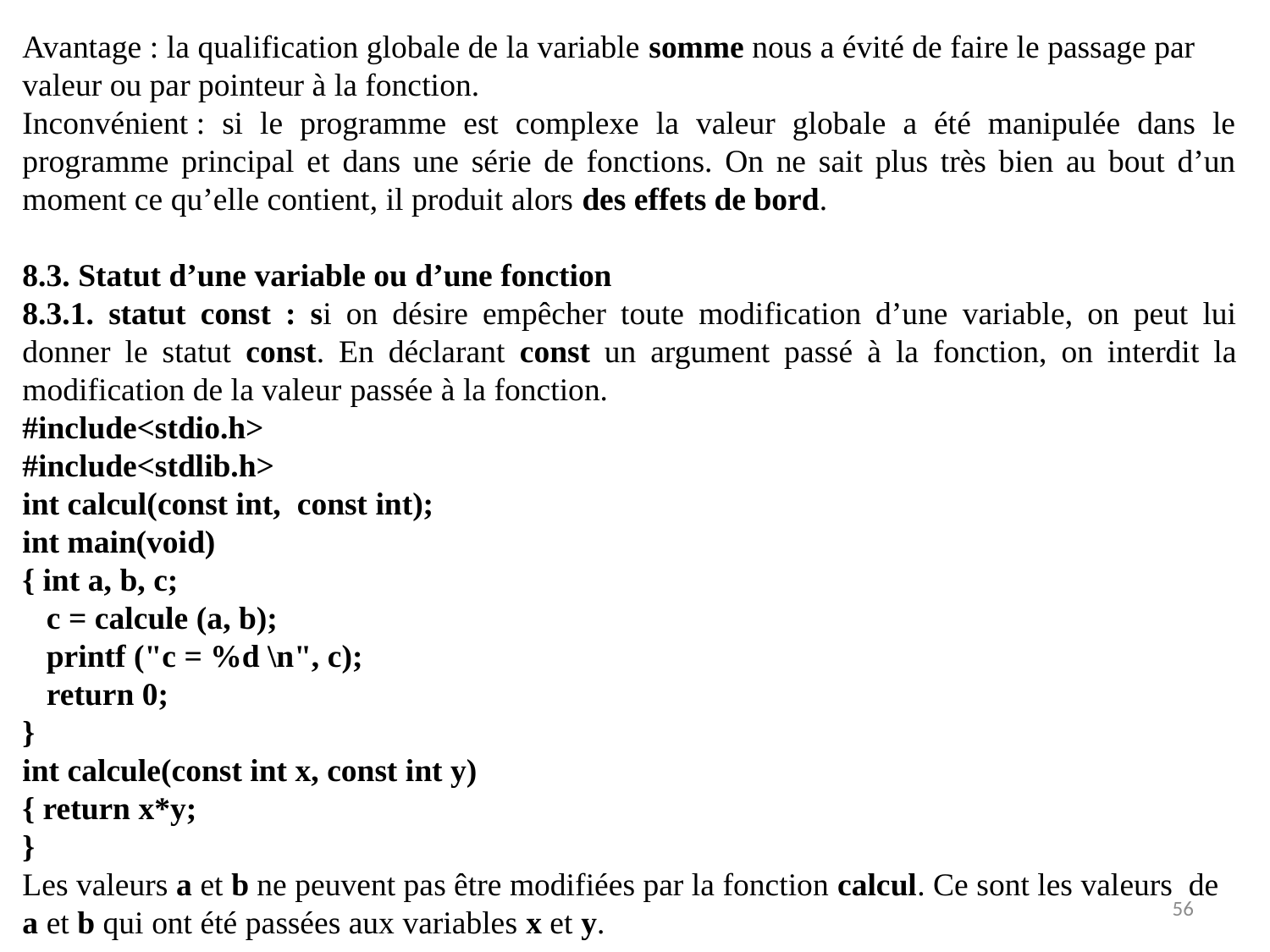

Avantage : la qualification globale de la variable somme nous a évité de faire le passage par valeur ou par pointeur à la fonction.
Inconvénient : si le programme est complexe la valeur globale a été manipulée dans le programme principal et dans une série de fonctions. On ne sait plus très bien au bout d’un moment ce qu’elle contient, il produit alors des effets de bord.

8.3. Statut d’une variable ou d’une fonction
8.3.1. statut const : si on désire empêcher toute modification d’une variable, on peut lui donner le statut const. En déclarant const un argument passé à la fonction, on interdit la modification de la valeur passée à la fonction.
#include<stdio.h>
#include<stdlib.h>
int calcul(const int,  const int);
int main(void)
{ int a, b, c;
   c = calcule (a, b);
   printf ("c = %d \n", c);
   return 0;
}
int calcule(const int x, const int y)
{ return x*y;
}
Les valeurs a et b ne peuvent pas être modifiées par la fonction calcul. Ce sont les valeurs  de a et b qui ont été passées aux variables x et y.
56